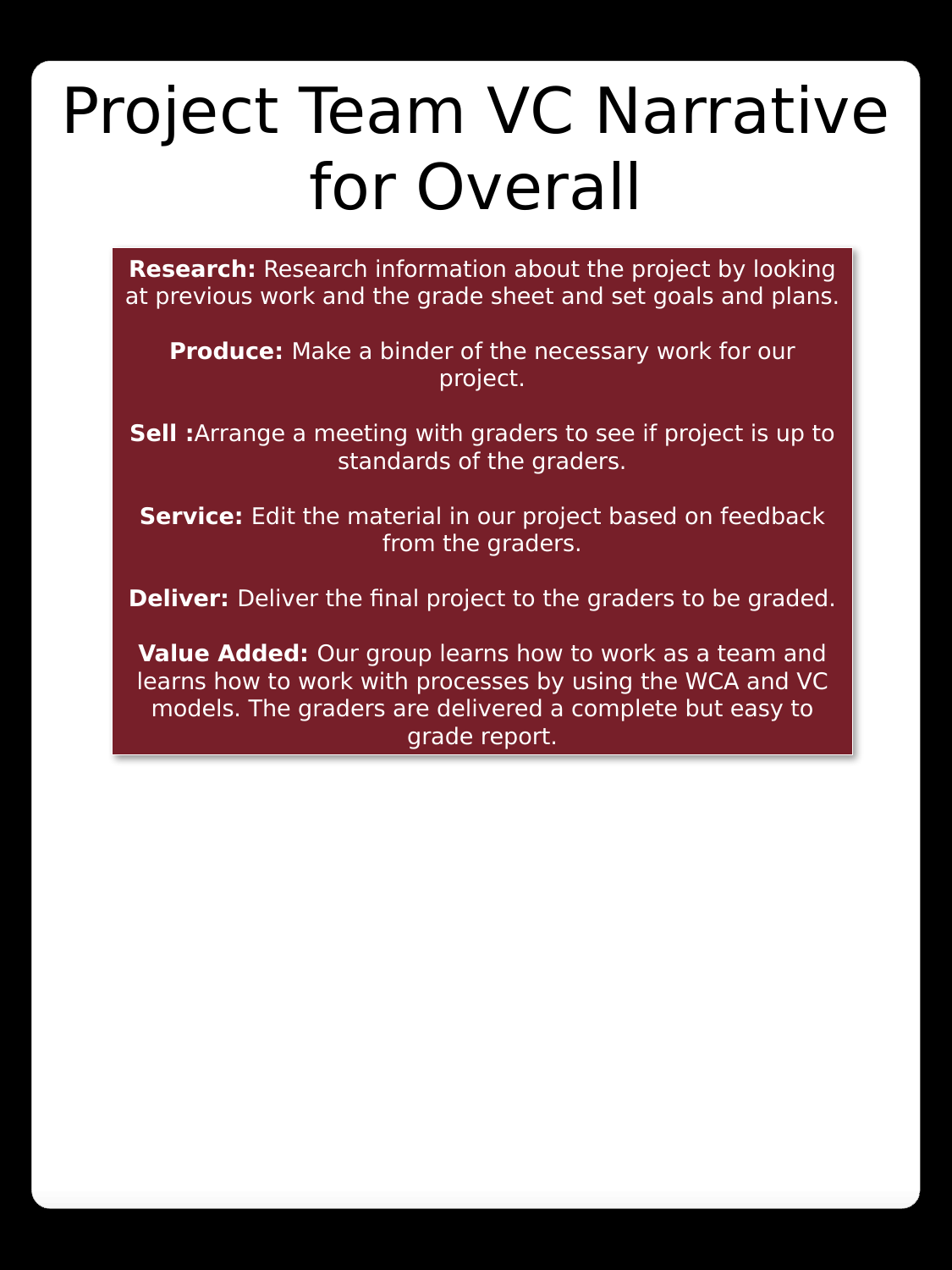

Project Team VC Narrative for Overall
Research: Research information about the project by looking at previous work and the grade sheet and set goals and plans.

Produce: Make a binder of the necessary work for our project.

Sell :Arrange a meeting with graders to see if project is up to standards of the graders.

Service: Edit the material in our project based on feedback from the graders.

Deliver: Deliver the final project to the graders to be graded.

Value Added: Our group learns how to work as a team and learns how to work with processes by using the WCA and VC models. The graders are delivered a complete but easy to grade report.